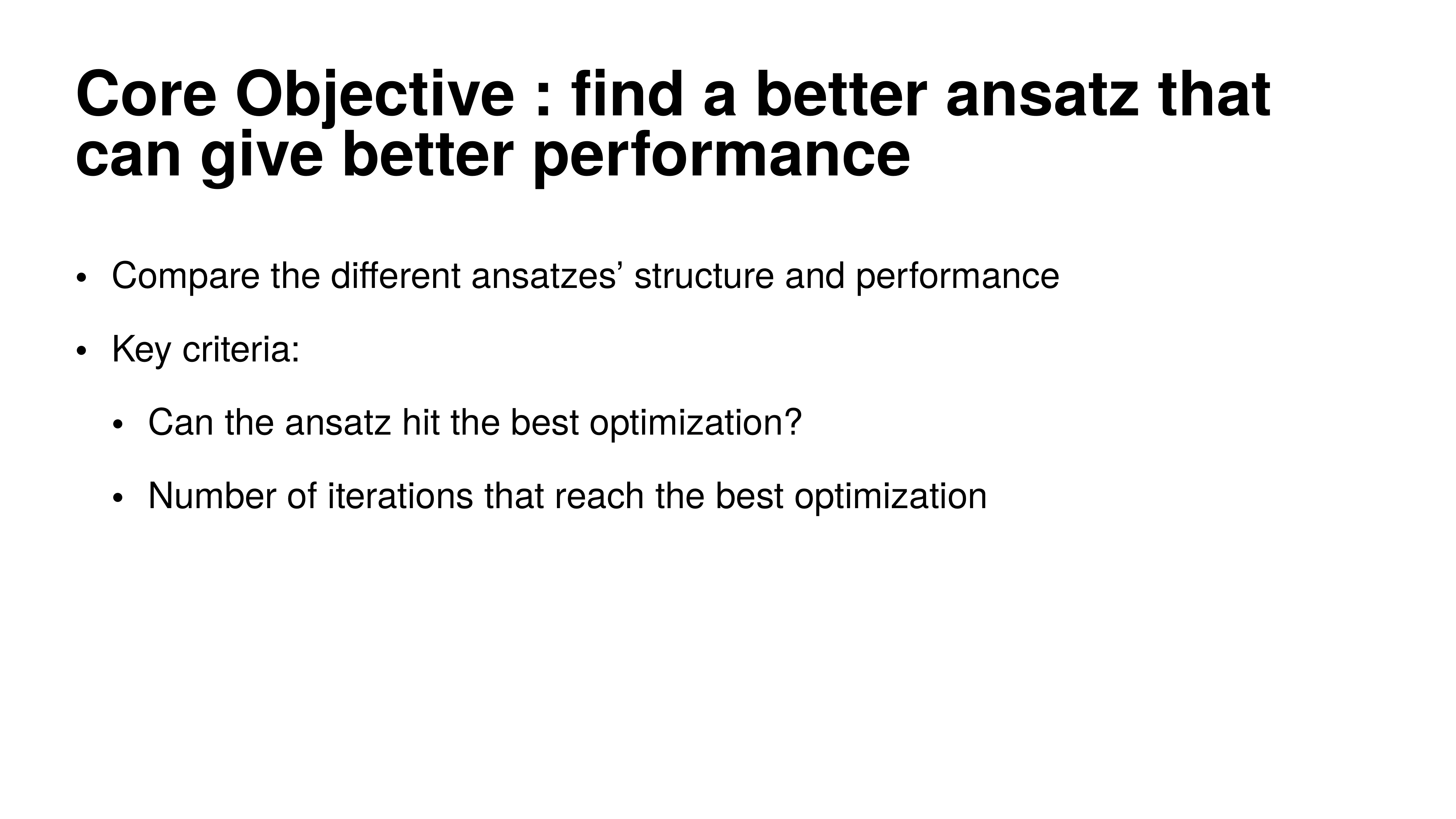

# Core Objective : find a better ansatz that can give better performance
Compare the different ansatzes’ structure and performance
Key criteria:
Can the ansatz hit the best optimization?
Number of iterations that reach the best optimization